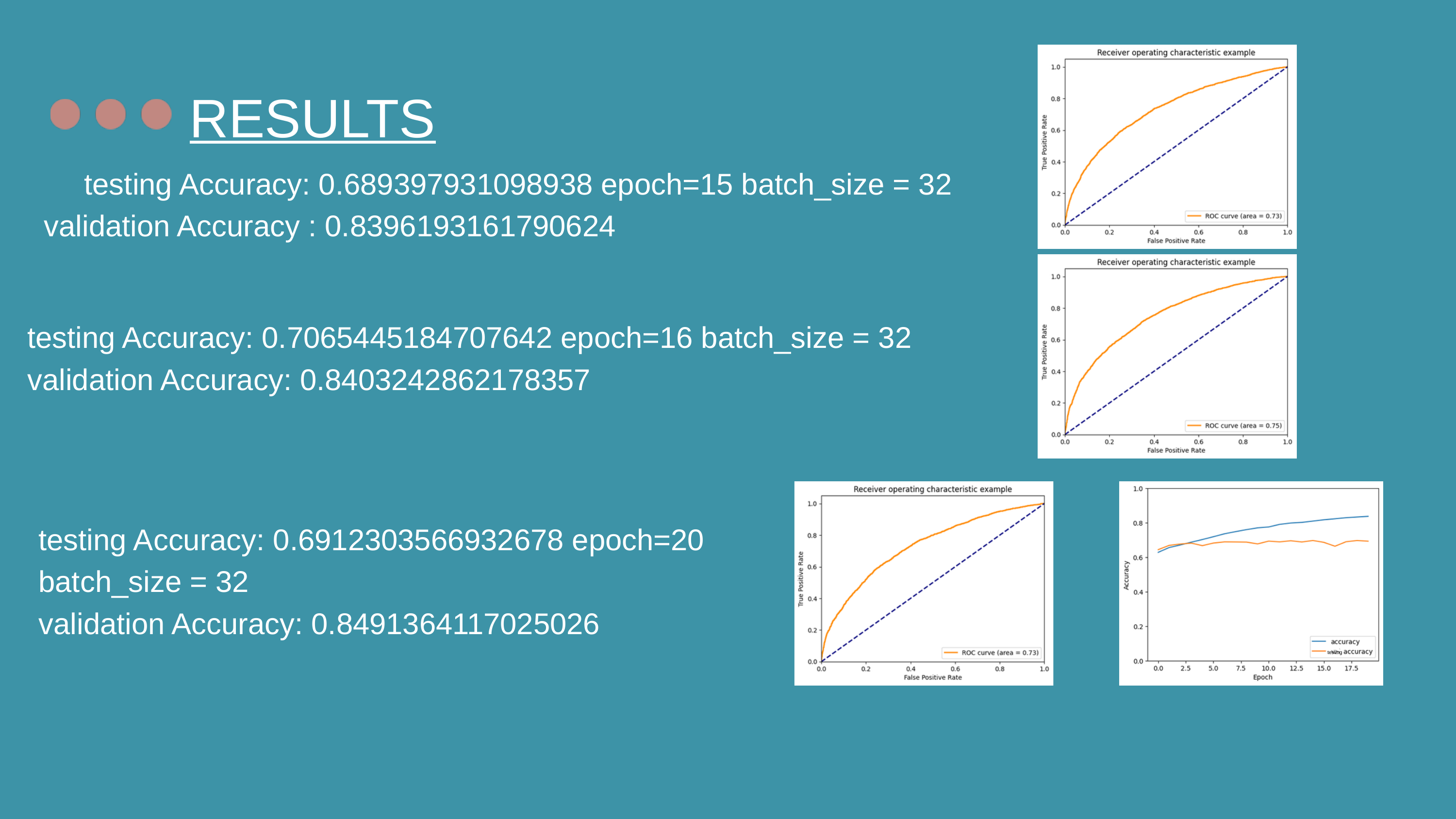

RESULTS

testing Accuracy: 0.689397931098938 epoch=15 batch_size = 32
  validation Accuracy : 0.8396193161790624

testing Accuracy: 0.7065445184707642 epoch=16 batch_size = 32
validation Accuracy: 0.8403242862178357

testing Accuracy: 0.6912303566932678 epoch=20 batch_size = 32
validation Accuracy: 0.8491364117025026

testing